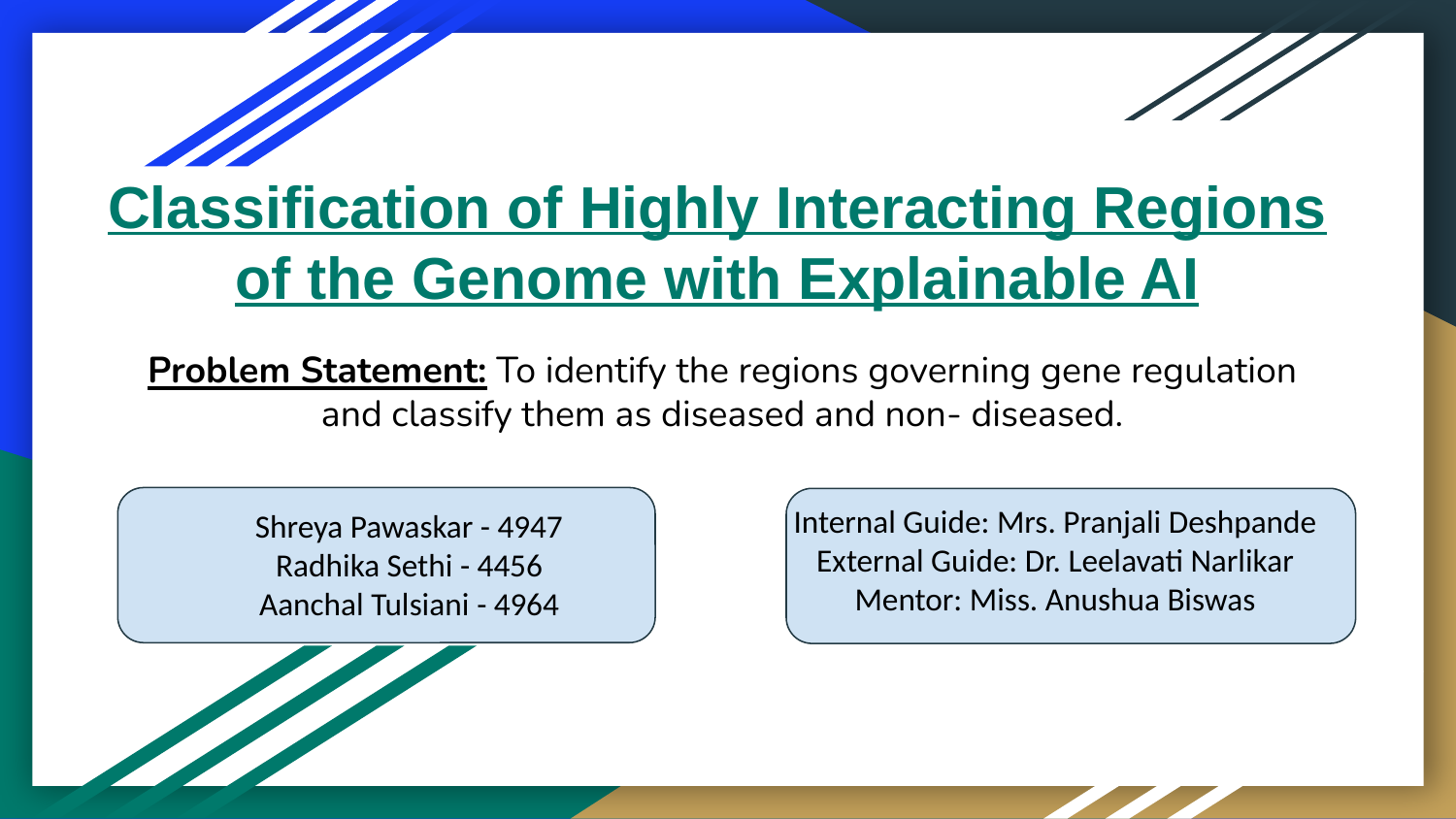

# Classification of Highly Interacting Regions of the Genome with Explainable AI
Problem Statement: To identify the regions governing gene regulation and classify them as diseased and non- diseased.
Internal Guide: Mrs. Pranjali Deshpande
External Guide: Dr. Leelavati Narlikar
Mentor: Miss. Anushua Biswas

Shreya Pawaskar - 4947
Radhika Sethi - 4456
Aanchal Tulsiani - 4964